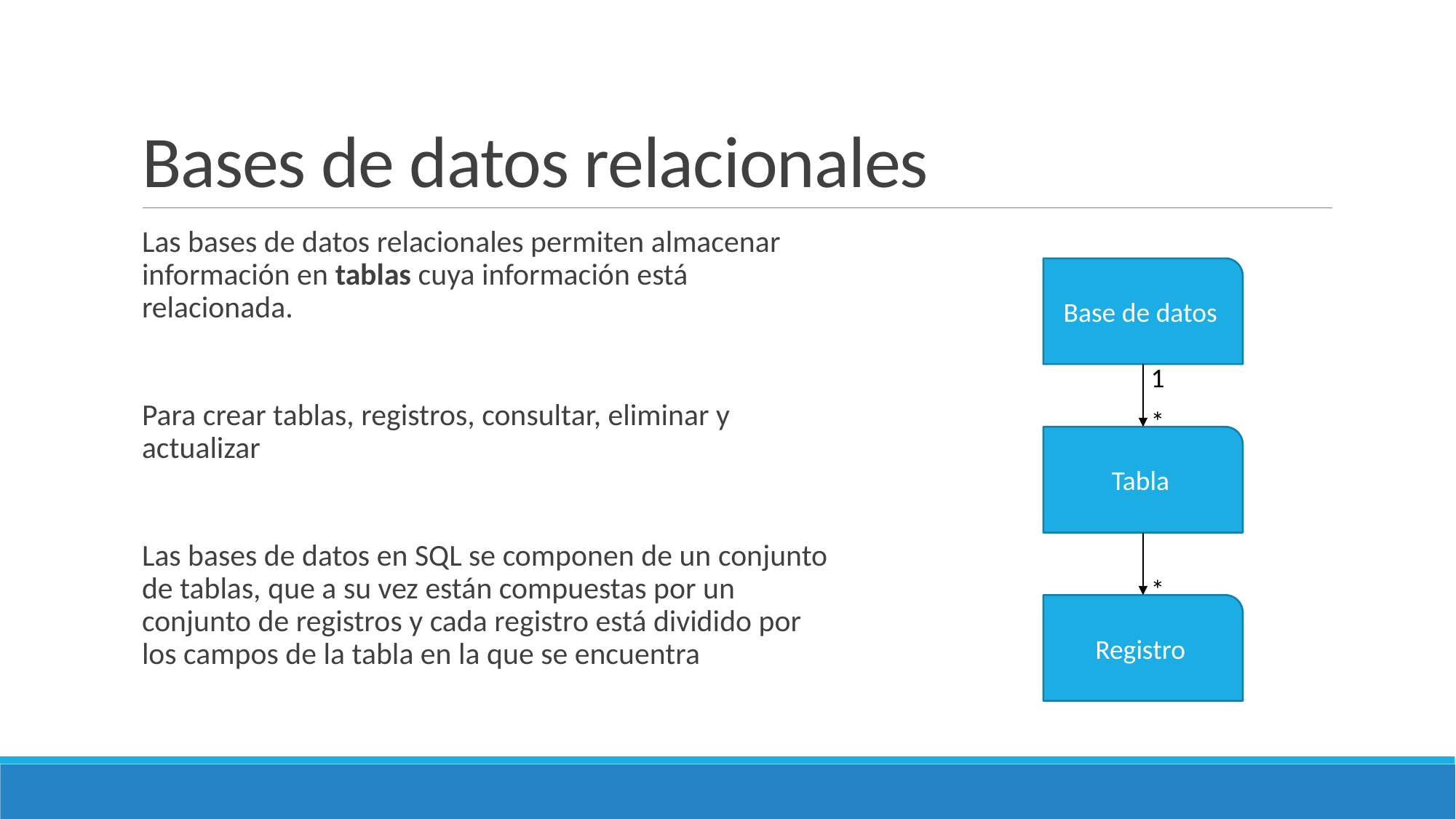

# Bases de datos relacionales
Las bases de datos relacionales permiten almacenar información en tablas cuya información está relacionada.

Para crear tablas, registros, consultar, eliminar y actualizar

Las bases de datos en SQL se componen de un conjunto de tablas, que a su vez están compuestas por un conjunto de registros y cada registro está dividido por los campos de la tabla en la que se encuentra
Base de datos
1
*
Tabla
*
Registro